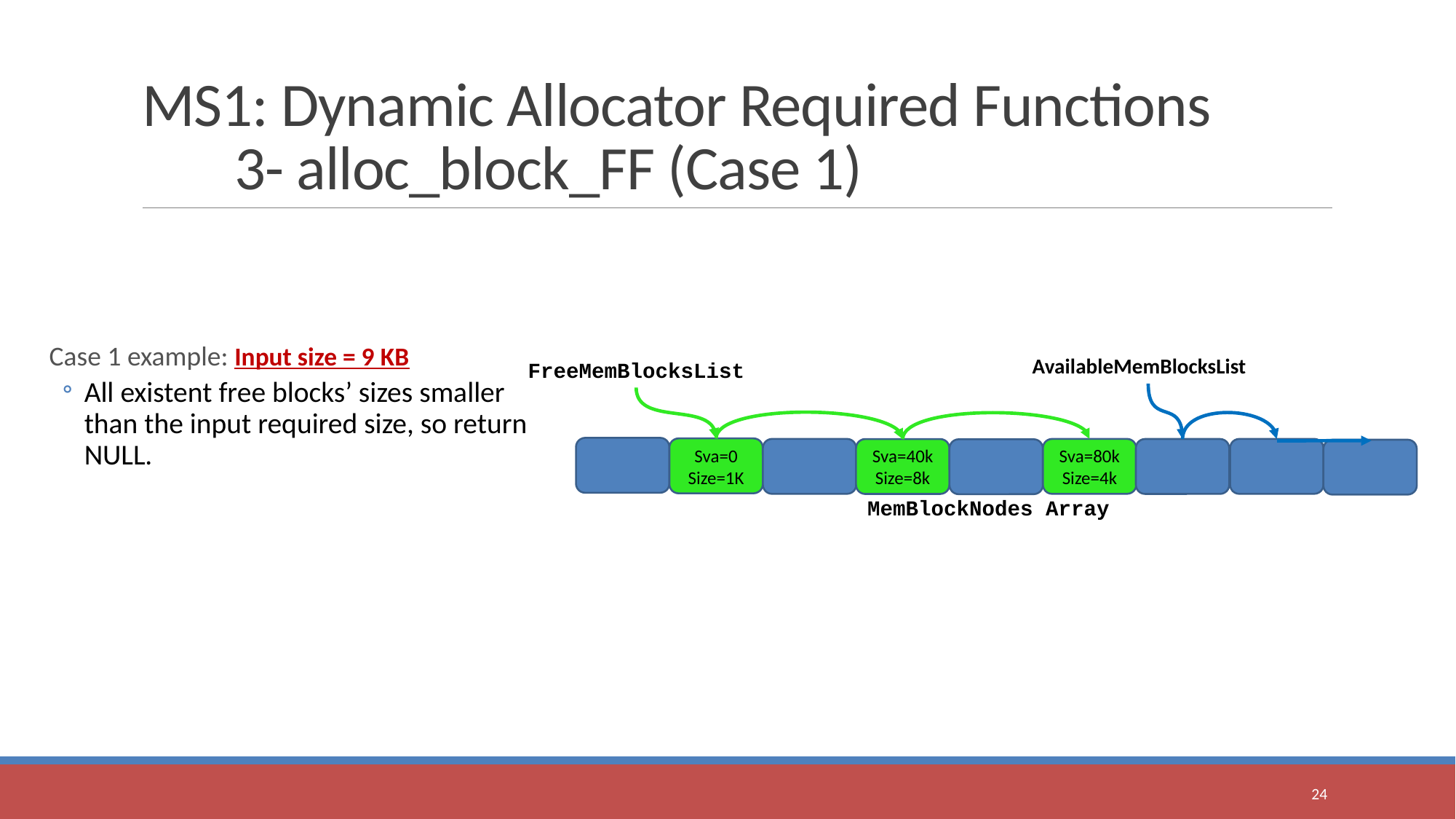

# MS1: Dynamic Allocator Required Functions 3- alloc_block_FF (Case 1)
Case 1 example: Input size = 9 KB
All existent free blocks’ sizes smaller than the input required size, so return NULL.

AvailableMemBlocksList
FreeMemBlocksList

Sva=0
Size=1K

Sva=80k
Size=4k

Sva=40k
Size=8k

MemBlockNodes Array
24